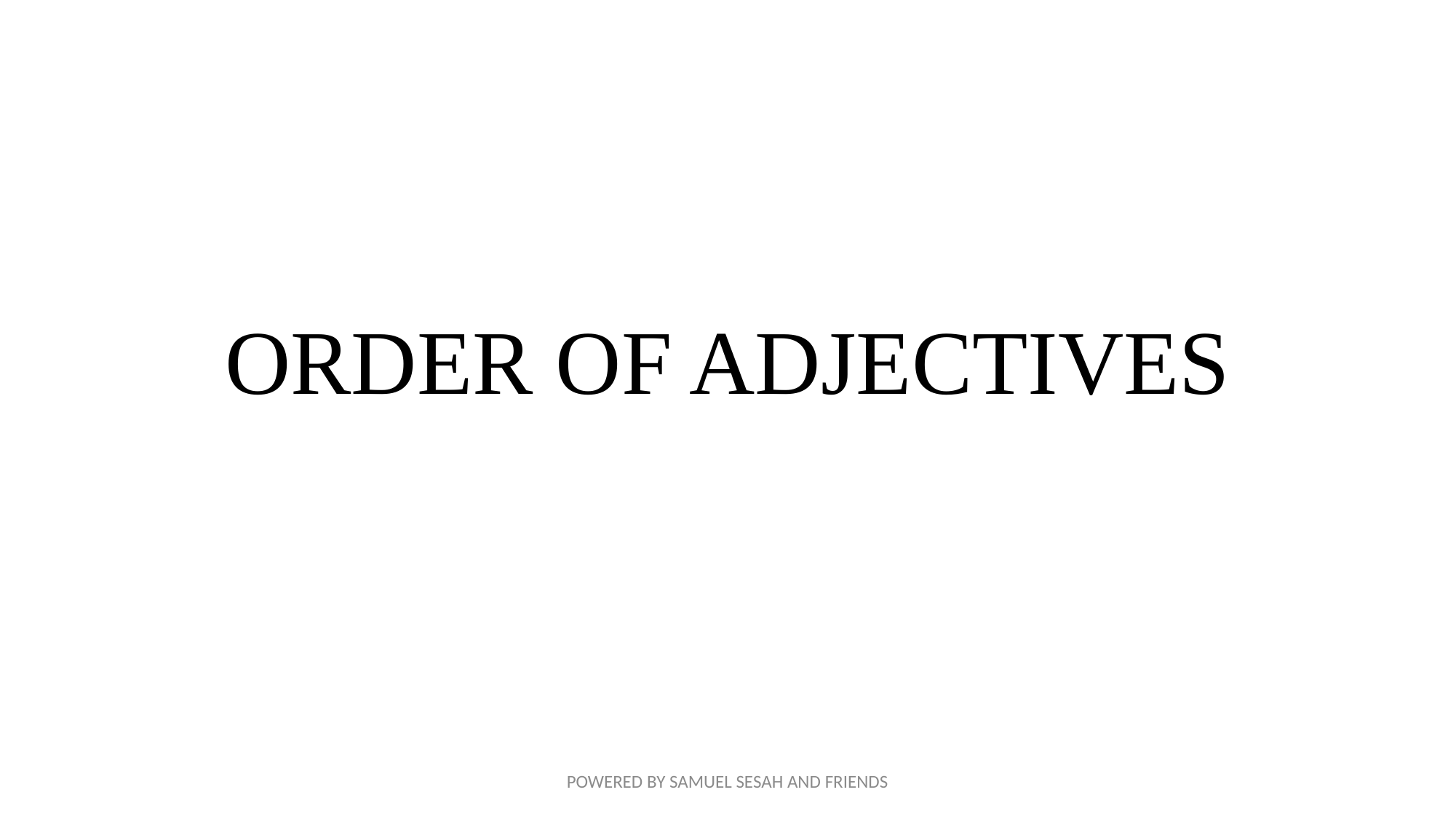

# ORDER OF ADJECTIVES
POWERED BY SAMUEL SESAH AND FRIENDS